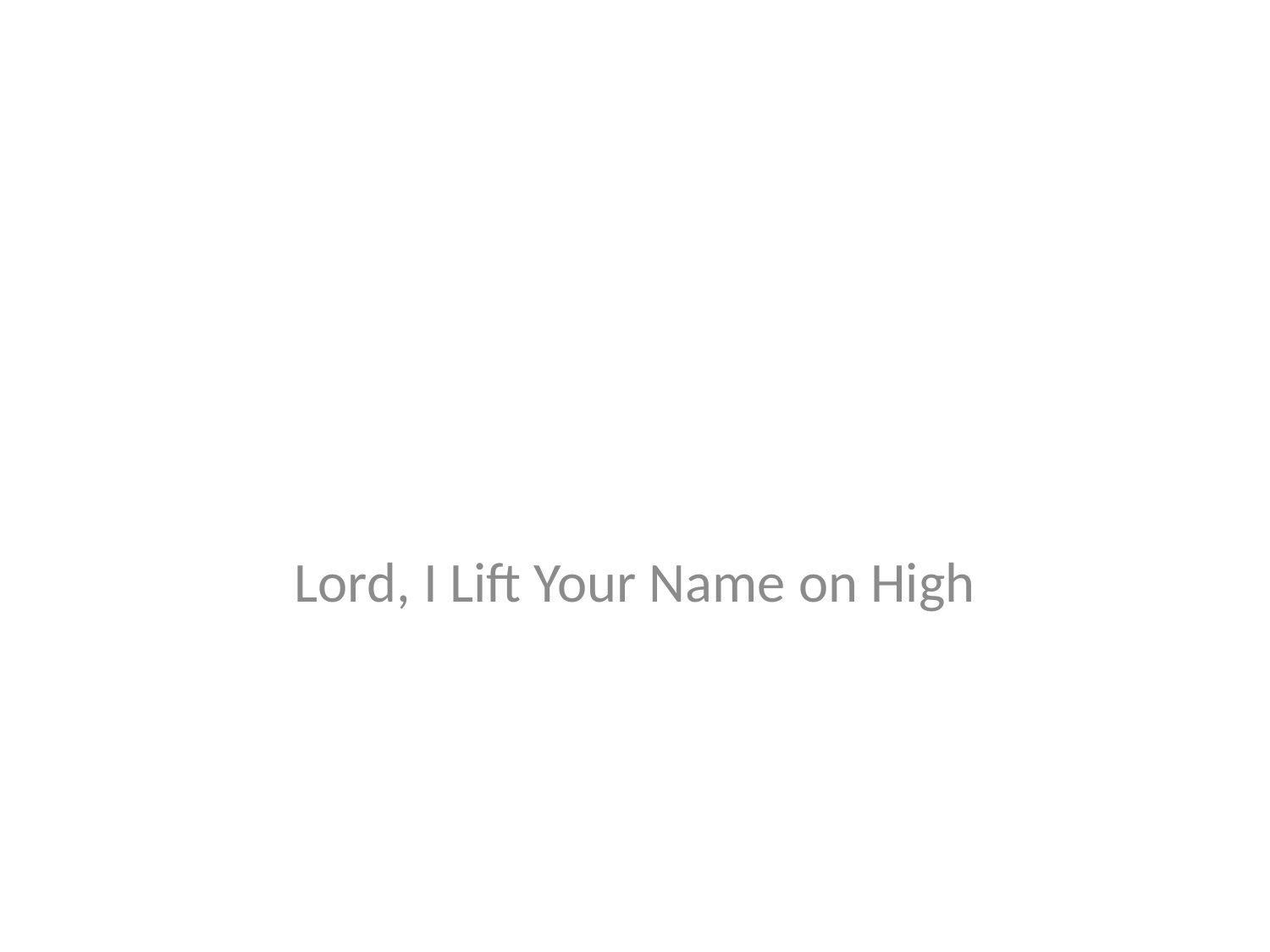

#
Lord, I Lift Your Name on High